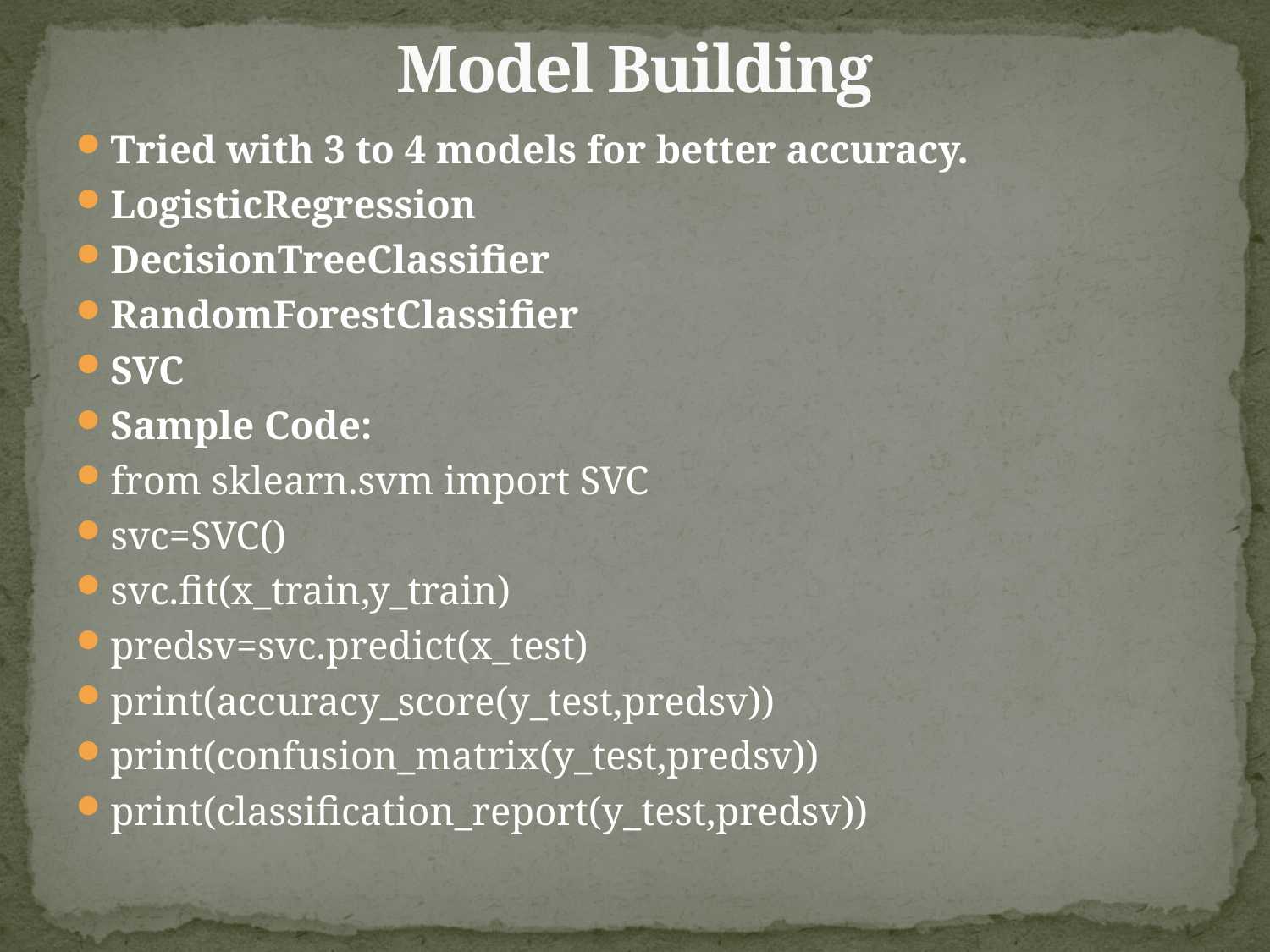

# Model Building
Tried with 3 to 4 models for better accuracy.
LogisticRegression
DecisionTreeClassifier
RandomForestClassifier
SVC
Sample Code:
from sklearn.svm import SVC
svc=SVC()
svc.fit(x_train,y_train)
predsv=svc.predict(x_test)
print(accuracy_score(y_test,predsv))
print(confusion_matrix(y_test,predsv))
print(classification_report(y_test,predsv))